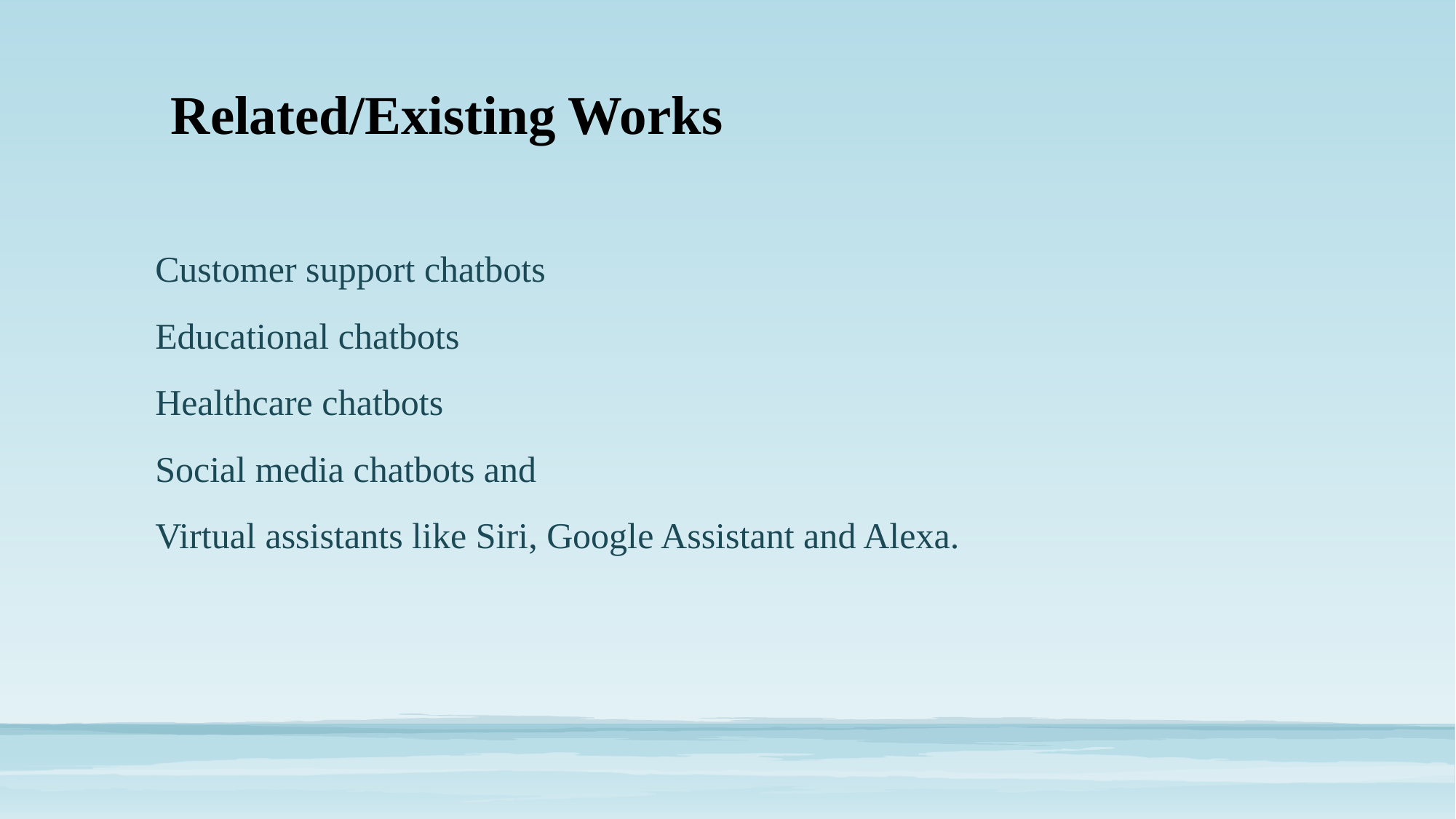

# Related/Existing Works
Customer support chatbots
Educational chatbots
Healthcare chatbots
Social media chatbots and
Virtual assistants like Siri, Google Assistant and Alexa.